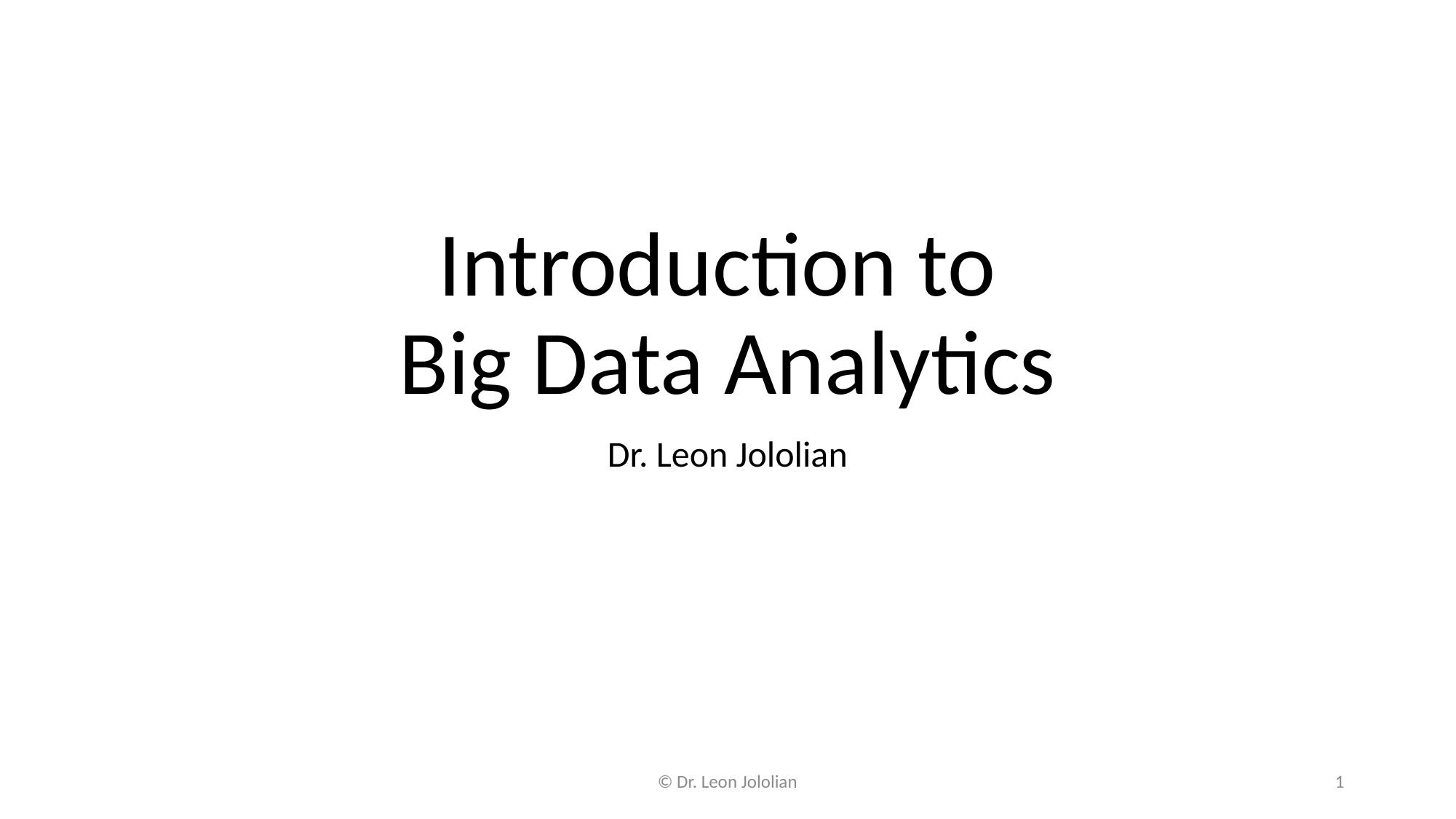

# Introduction to Big Data Analytics
Dr. Leon Jololian
© Dr. Leon Jololian
1